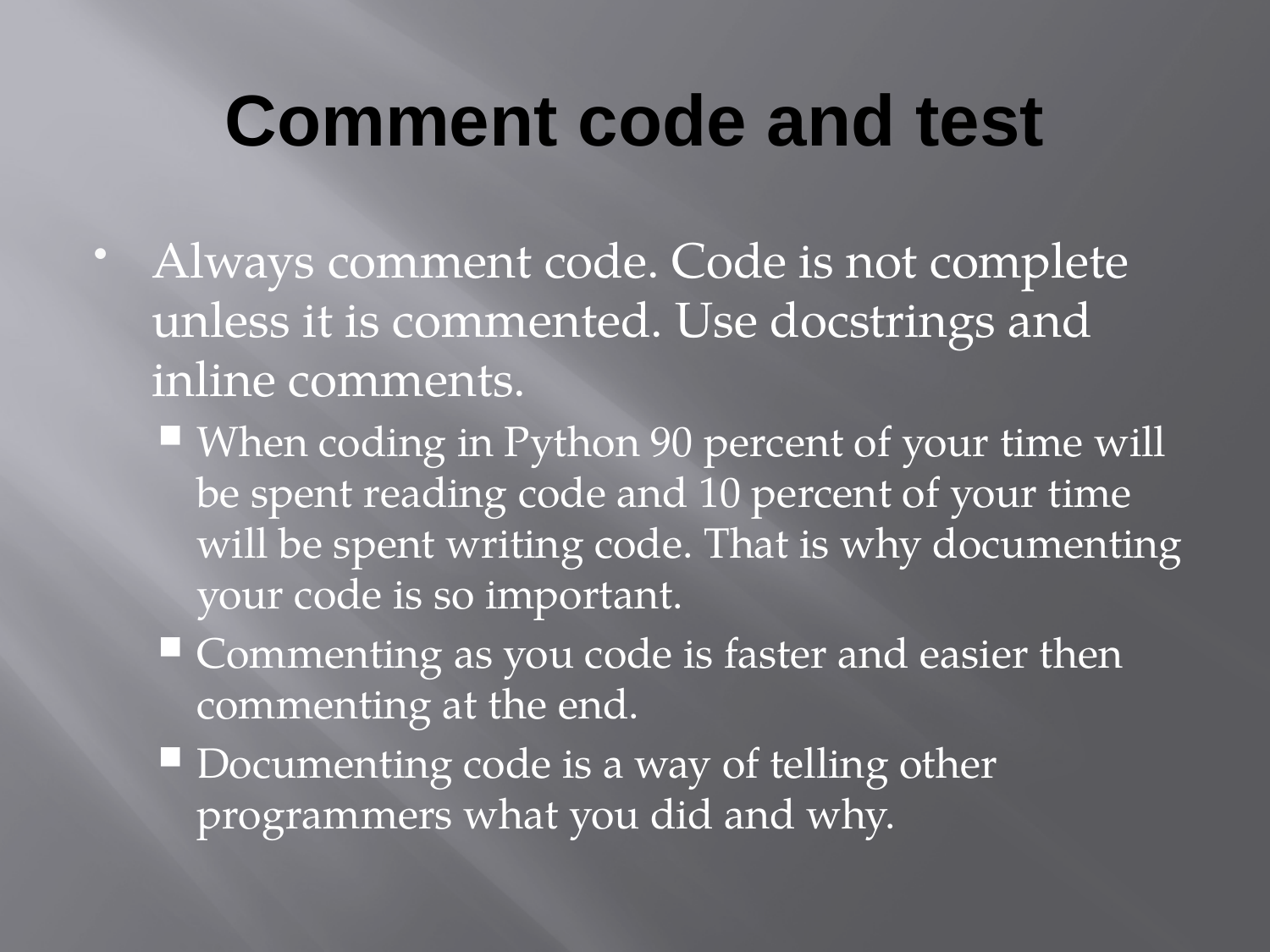

# Comment code and test
Always comment code. Code is not complete unless it is commented. Use docstrings and inline comments.
When coding in Python 90 percent of your time will be spent reading code and 10 percent of your time will be spent writing code. That is why documenting your code is so important.
Commenting as you code is faster and easier then commenting at the end.
Documenting code is a way of telling other programmers what you did and why.